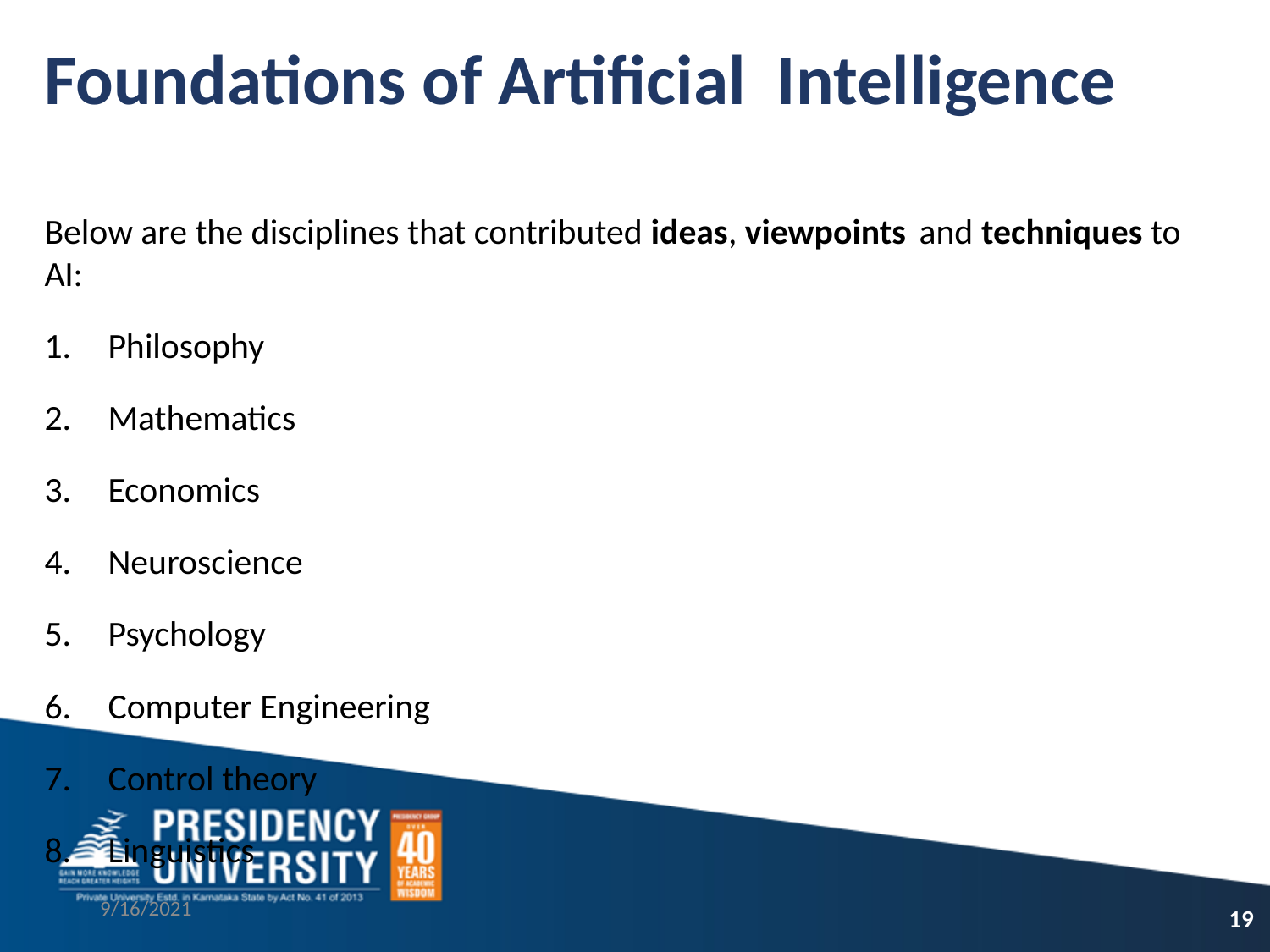

# Foundations of Artificial  Intelligence
Below are the disciplines that contributed ideas, viewpoints  and techniques to AI:
Philosophy
Mathematics
Economics
Neuroscience
Psychology
Computer Engineering
Control theory
Linguistics
9/16/2021
19